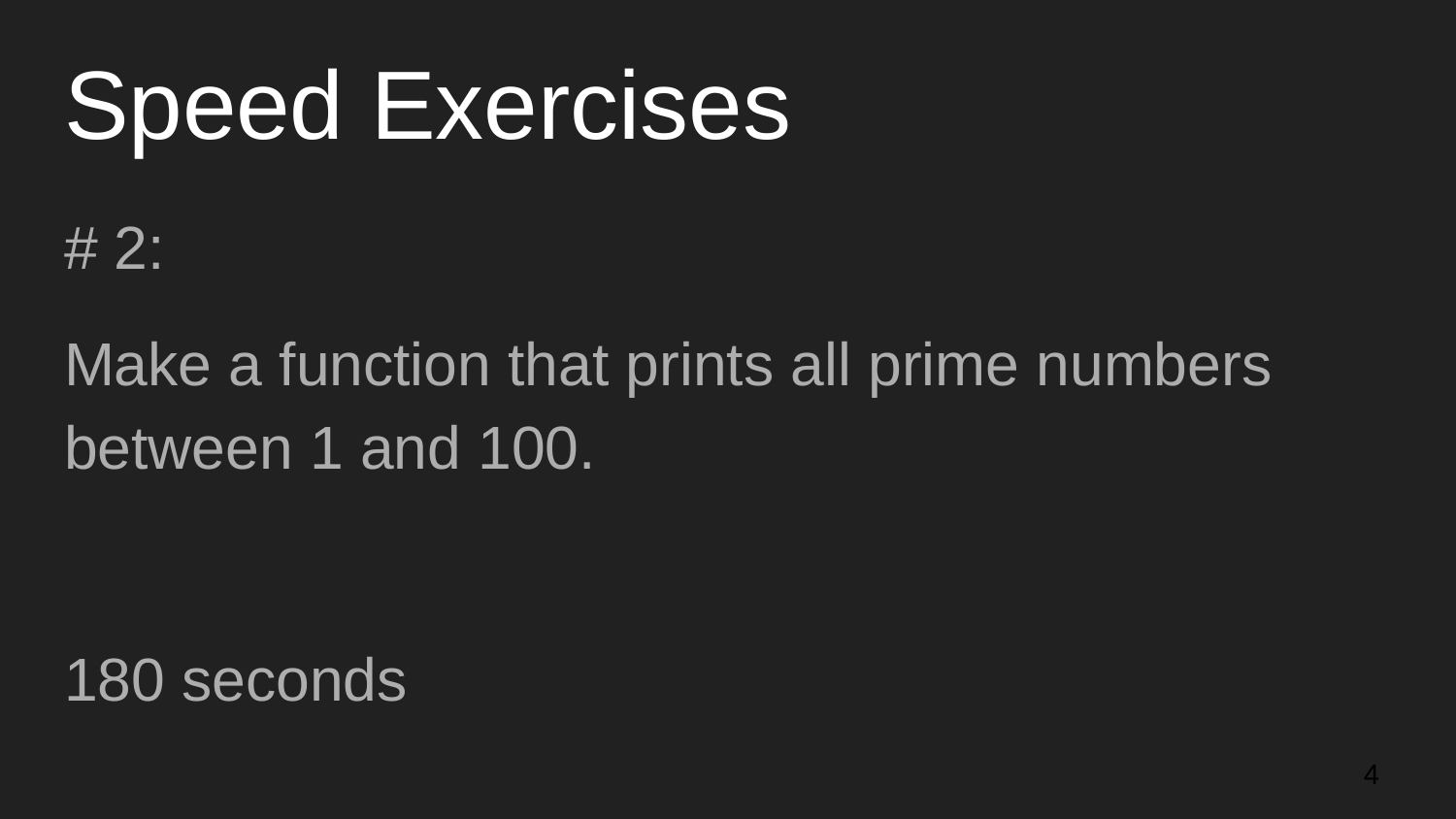

# Speed Exercises
# 2:
Make a function that prints all prime numbers between 1 and 100.

180 seconds
4